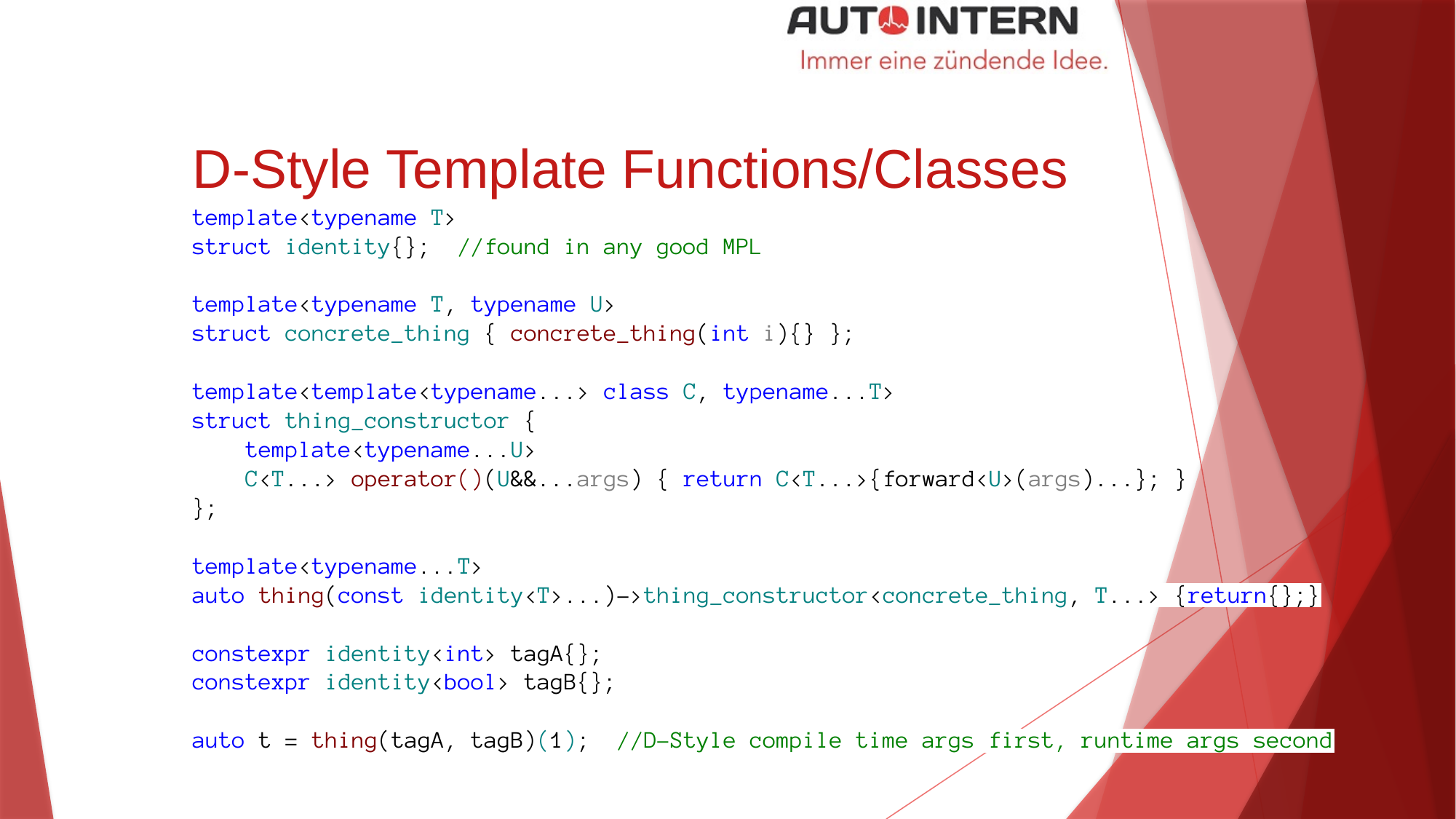

# D-Style Template Functions/Classes
template<typename T>
struct identity{};  //found in any good MPL

template<typename T, typename U>
struct concrete_thing { concrete_thing(int i){} };

template<template<typename...> class C, typename...T>
struct thing_constructor {
    template<typename...U>
    C<T...> operator()(U&&...args) { return C<T...>{forward<U>(args)...}; }
};

template<typename...T>
auto thing(const identity<T>...)->thing_constructor<concrete_thing, T...> {return{};}

constexpr identity<int> tagA{};
constexpr identity<bool> tagB{};

auto t = thing(tagA, tagB)(1);  //D-Style compile time args first, runtime args second